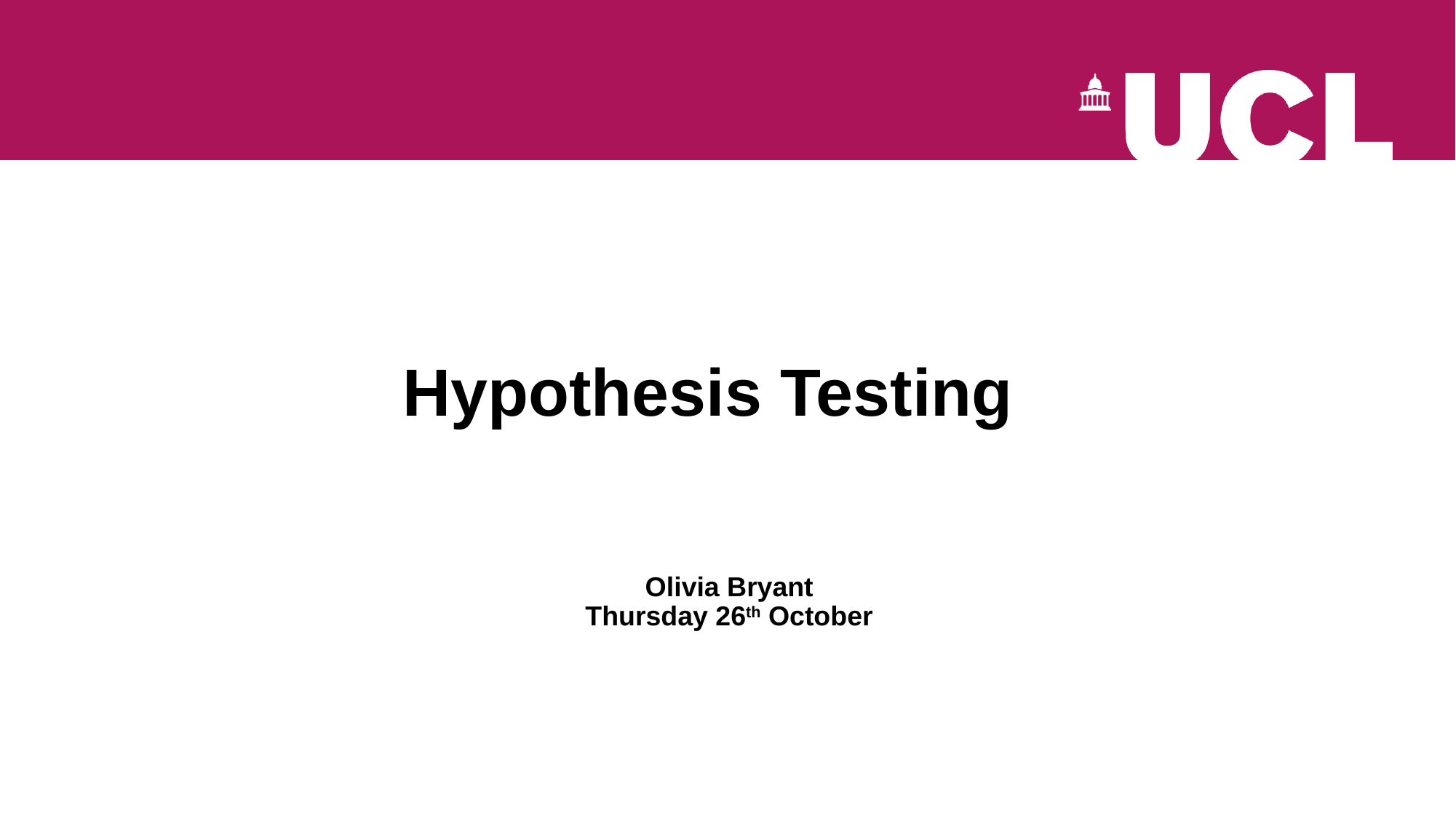

# Hypothesis Testing
Olivia Bryant
Thursday 26th October